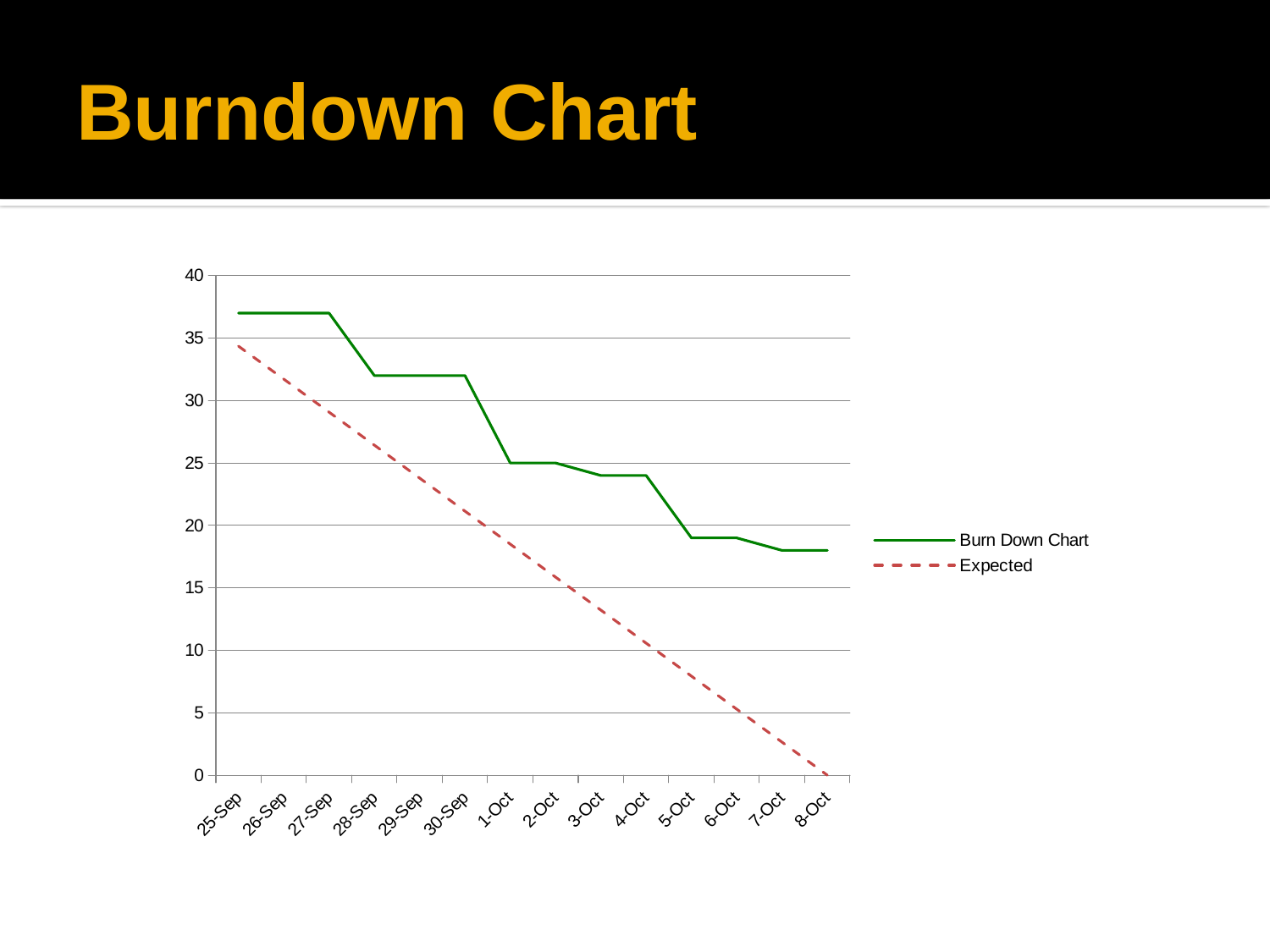

# Burndown Chart

### Chart

| Category | Burn Down Chart | Expected |
|---|---|---|
| 41907.0 | 37.0 | 34.35714285714285 |
| 41908.0 | 37.0 | 31.71428571428571 |
| 41909.0 | 37.0 | 29.07142857142857 |
| 41910.0 | 32.0 | 26.42857142857143 |
| 41911.0 | 32.0 | 23.78571428571428 |
| 41912.0 | 32.0 | 21.14285714285714 |
| 41913.0 | 25.0 | 18.5 |
| 41914.0 | 25.0 | 15.85714285714286 |
| 41915.0 | 24.0 | 13.21428571428572 |
| 41916.0 | 24.0 | 10.57142857142857 |
| 41917.0 | 19.0 | 7.928571428571431 |
| 41918.0 | 19.0 | 5.285714285714284 |
| 41919.0 | 18.0 | 2.642857142857146 |
| 41920.0 | 18.0 | 0.0 |